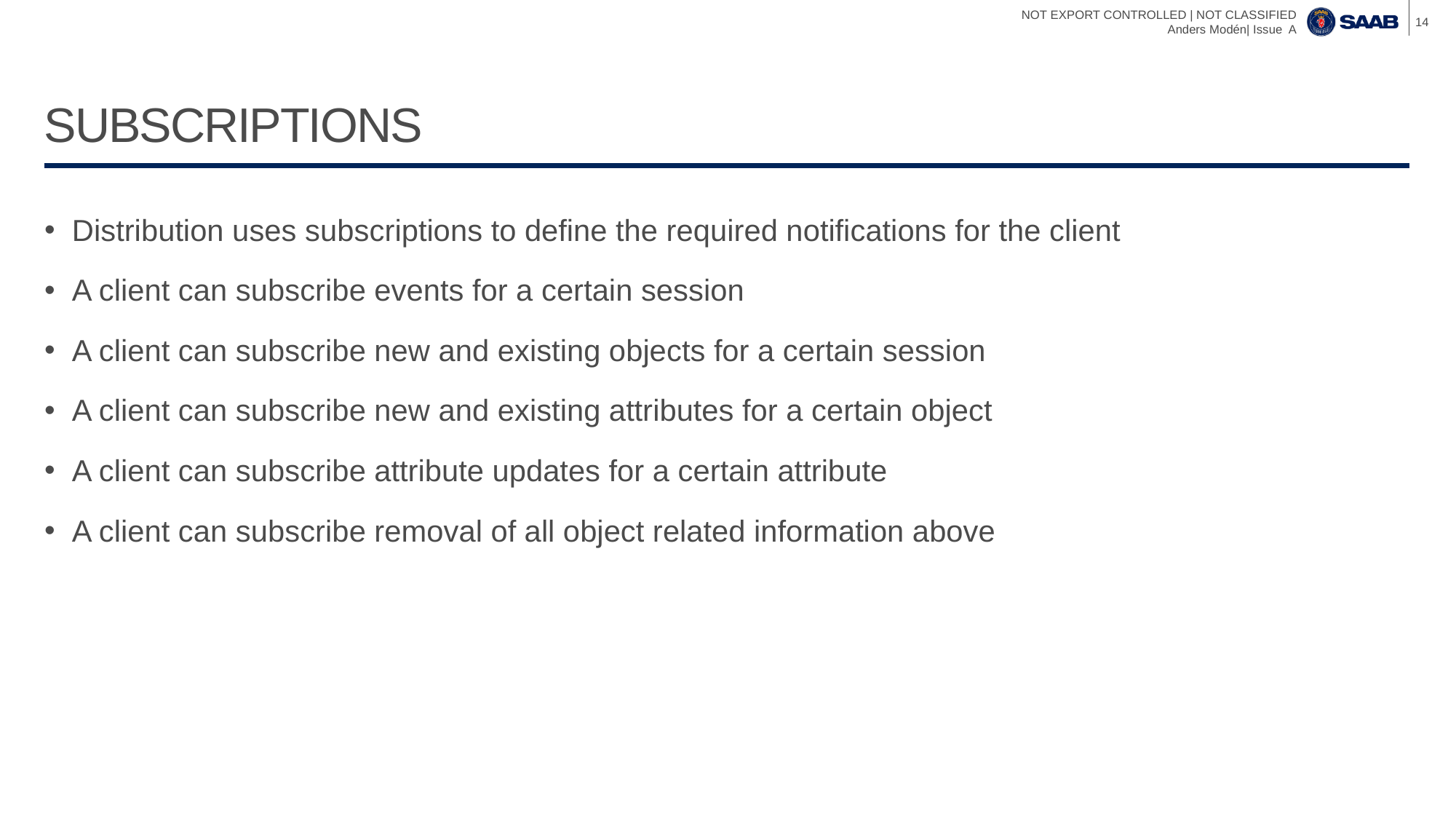

14
# Subscriptions
Distribution uses subscriptions to define the required notifications for the client
A client can subscribe events for a certain session
A client can subscribe new and existing objects for a certain session
A client can subscribe new and existing attributes for a certain object
A client can subscribe attribute updates for a certain attribute
A client can subscribe removal of all object related information above